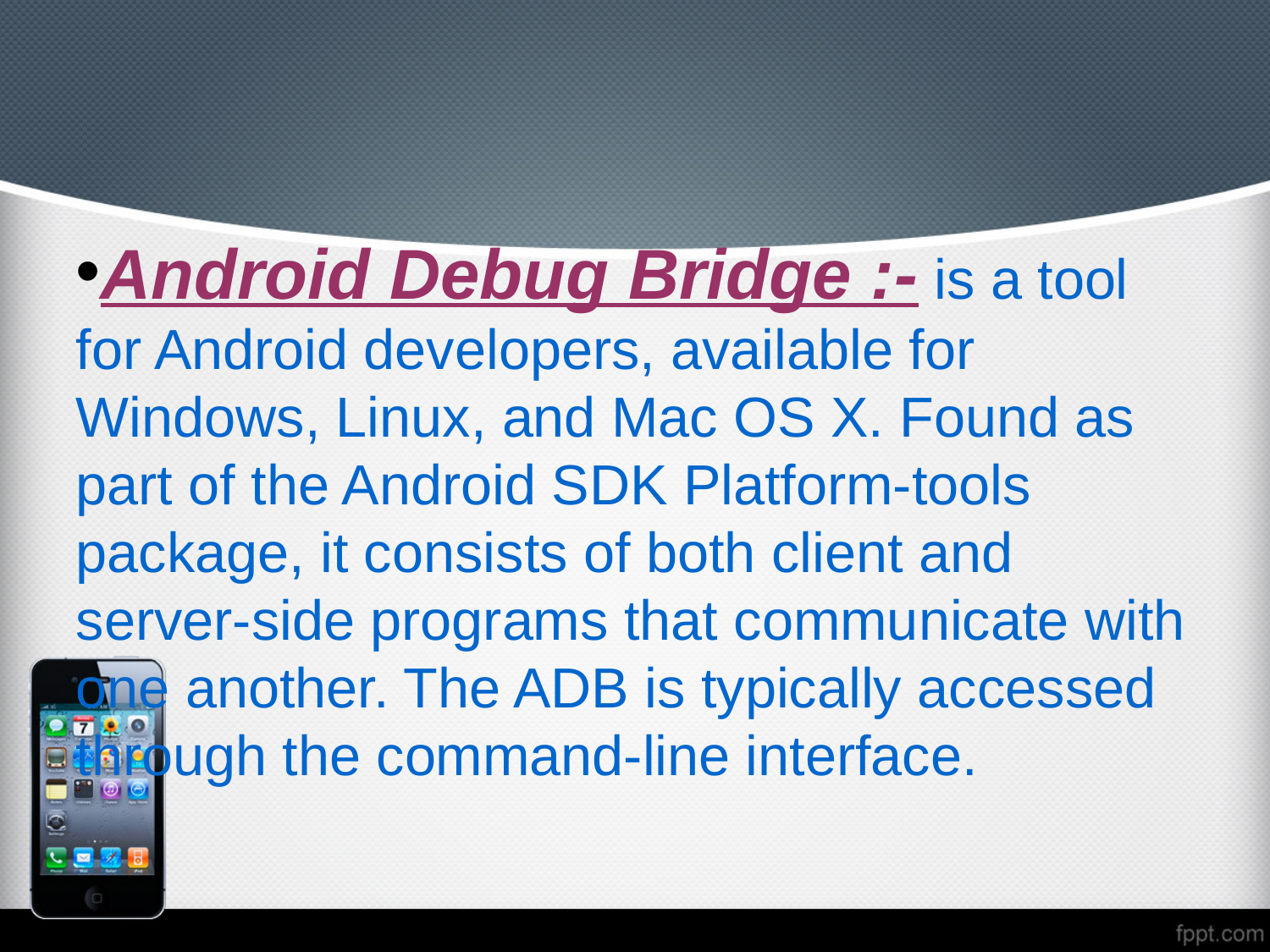

#
Android Debug Bridge :- is a tool for Android developers, available for Windows, Linux, and Mac OS X. Found as part of the Android SDK Platform-tools package, it consists of both client and server-side programs that communicate with one another. The ADB is typically accessed through the command-line interface.